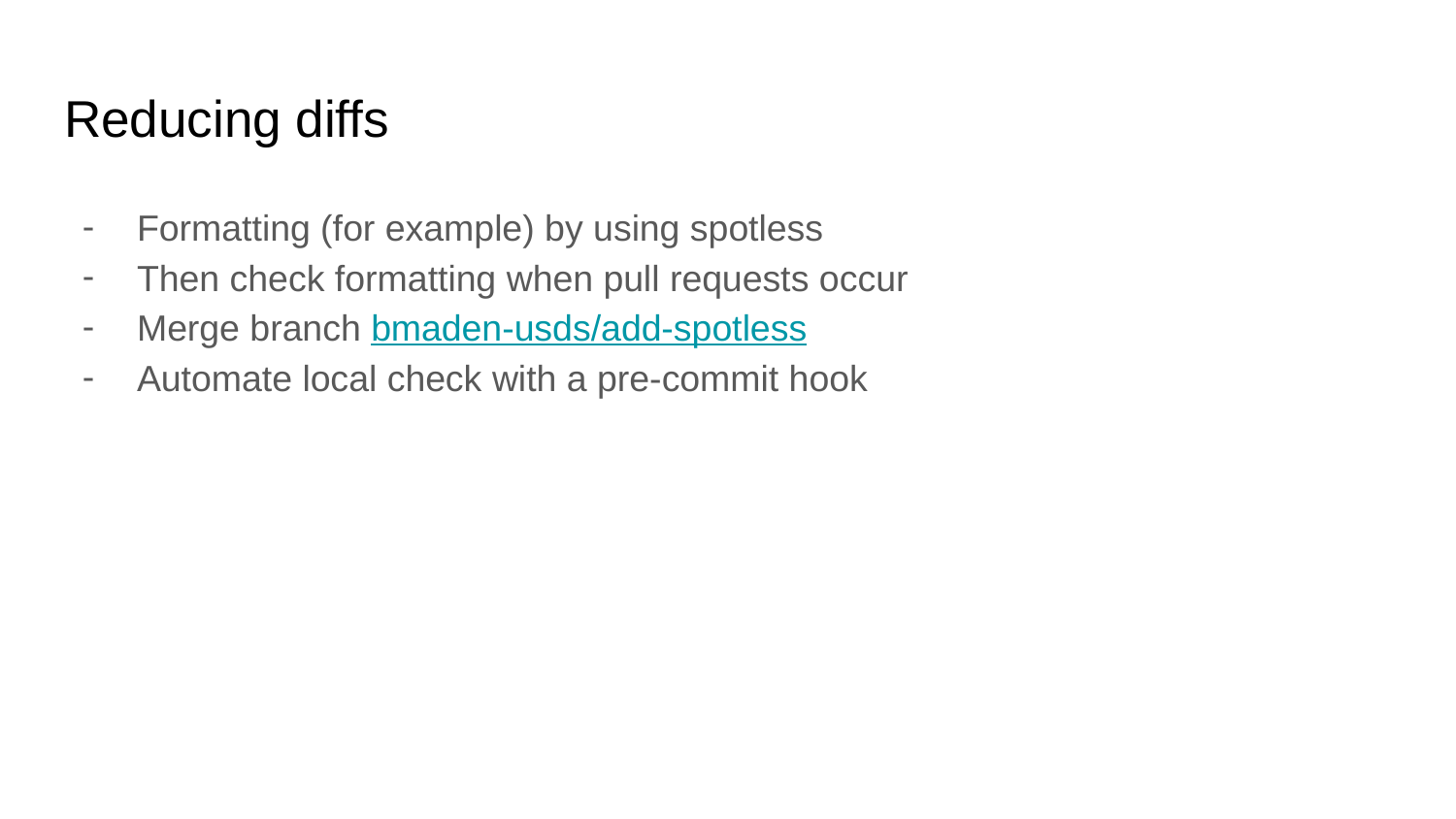

# Reducing diffs
Formatting (for example) by using spotless
Then check formatting when pull requests occur
Merge branch bmaden-usds/add-spotless
Automate local check with a pre-commit hook